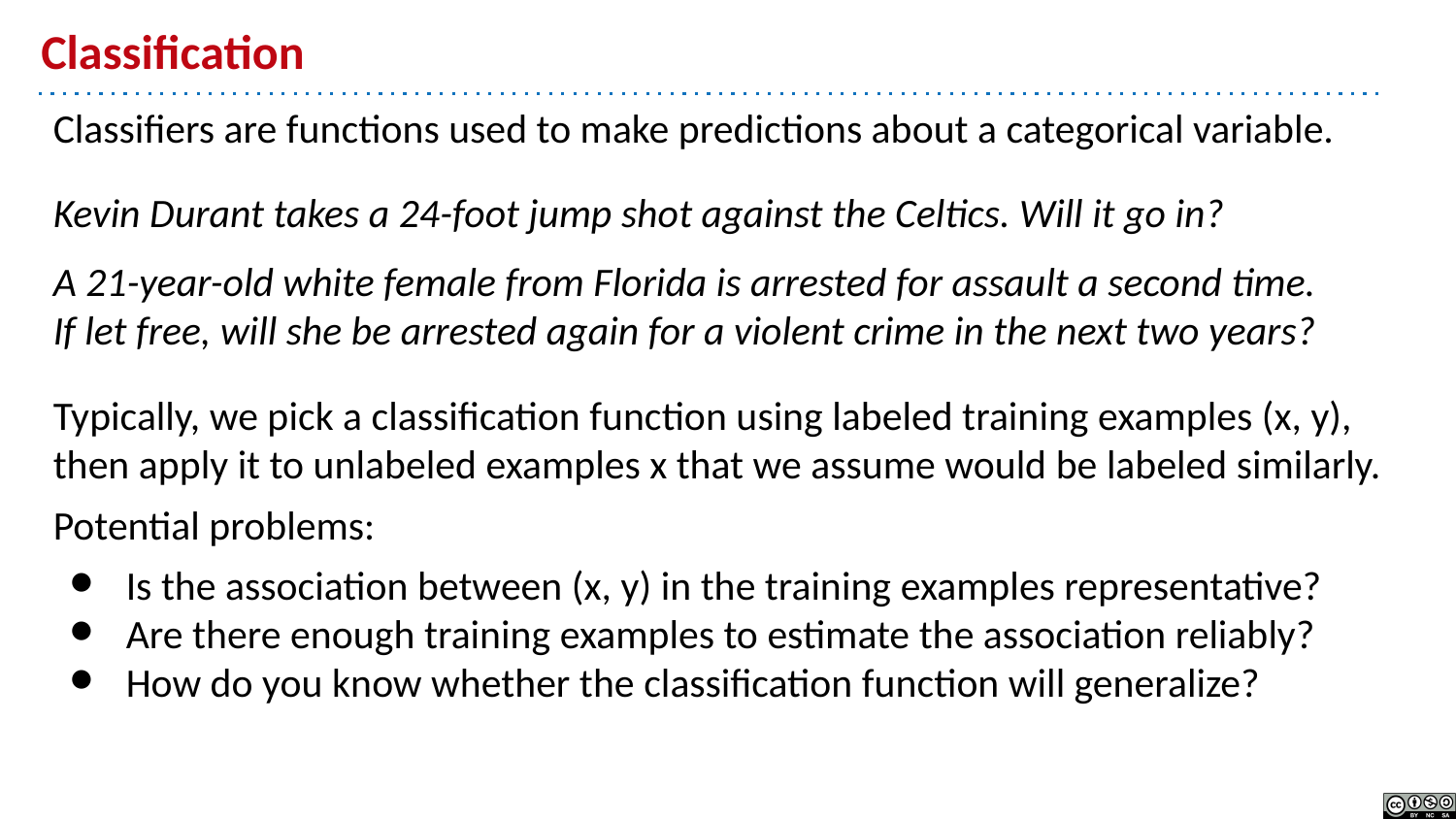

# Classification
Classifiers are functions used to make predictions about a categorical variable.
Kevin Durant takes a 24-foot jump shot against the Celtics. Will it go in?
A 21-year-old white female from Florida is arrested for assault a second time.
If let free, will she be arrested again for a violent crime in the next two years?
Typically, we pick a classification function using labeled training examples (x, y), then apply it to unlabeled examples x that we assume would be labeled similarly.
Potential problems:
Is the association between (x, y) in the training examples representative?
Are there enough training examples to estimate the association reliably?
How do you know whether the classification function will generalize?